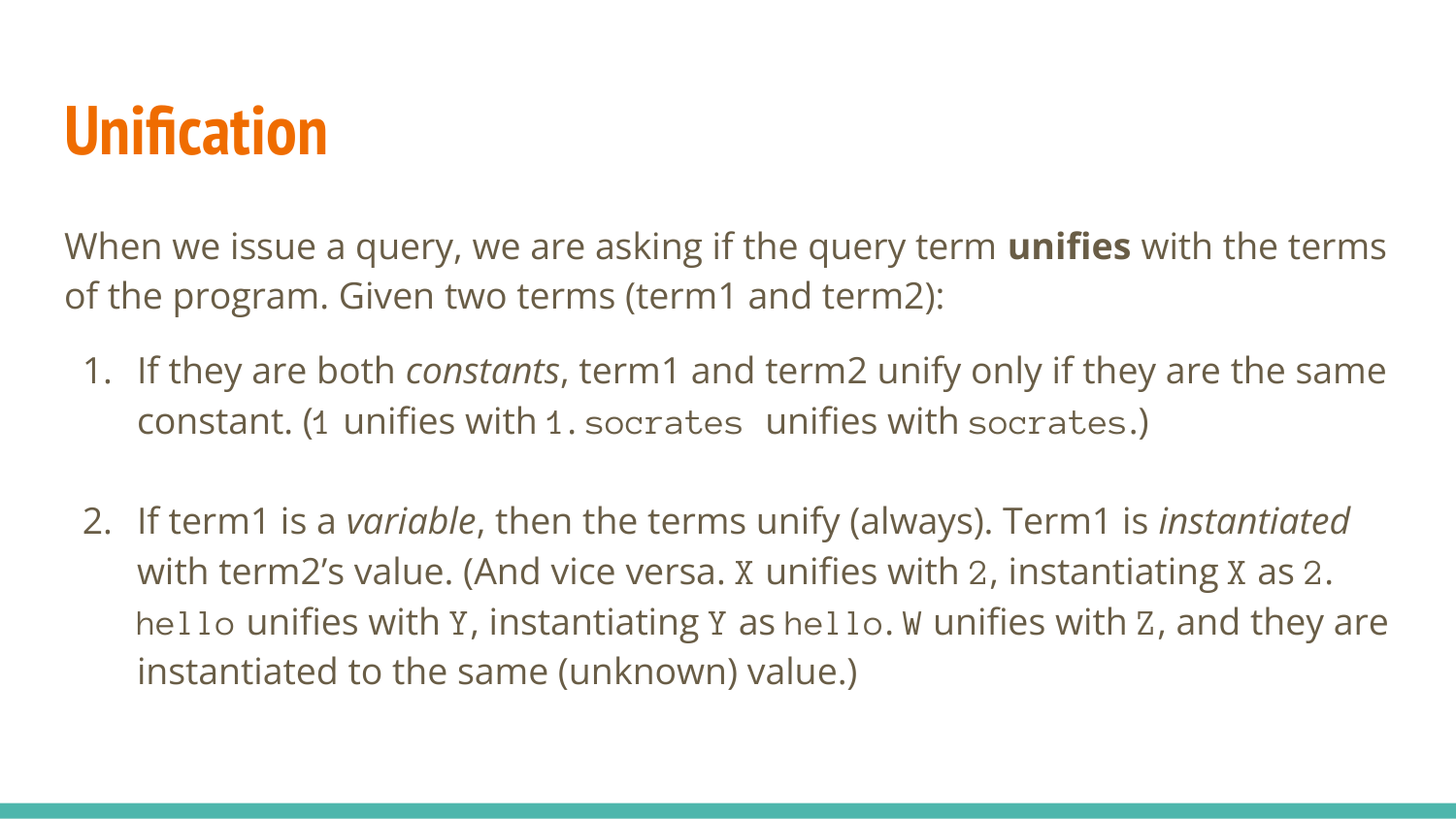

# Unification
When we issue a query, we are asking if the query term unifies with the terms of the program. Given two terms (term1 and term2):
If they are both constants, term1 and term2 unify only if they are the same constant. (1 unifies with 1. socrates unifies with socrates.)
If term1 is a variable, then the terms unify (always). Term1 is instantiated with term2’s value. (And vice versa. X unifies with 2, instantiating X as 2. hello unifies with Y, instantiating Y as hello. W unifies with Z, and they are instantiated to the same (unknown) value.)